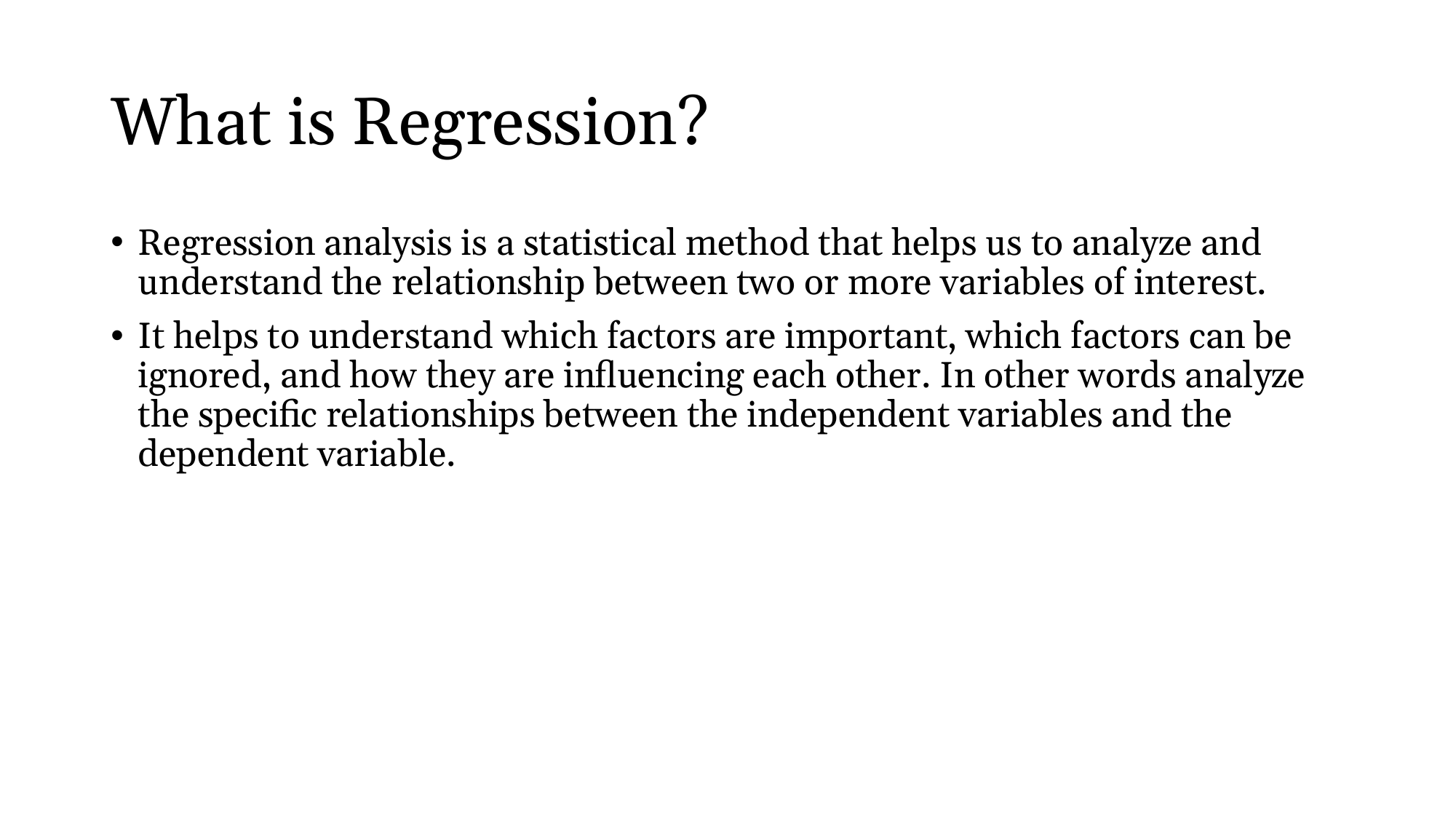

# What is Regression?
Regression analysis is a statistical method that helps us to analyze and understand the relationship between two or more variables of interest.
It helps to understand which factors are important, which factors can be ignored, and how they are influencing each other. In other words analyze the specific relationships between the independent variables and the dependent variable.